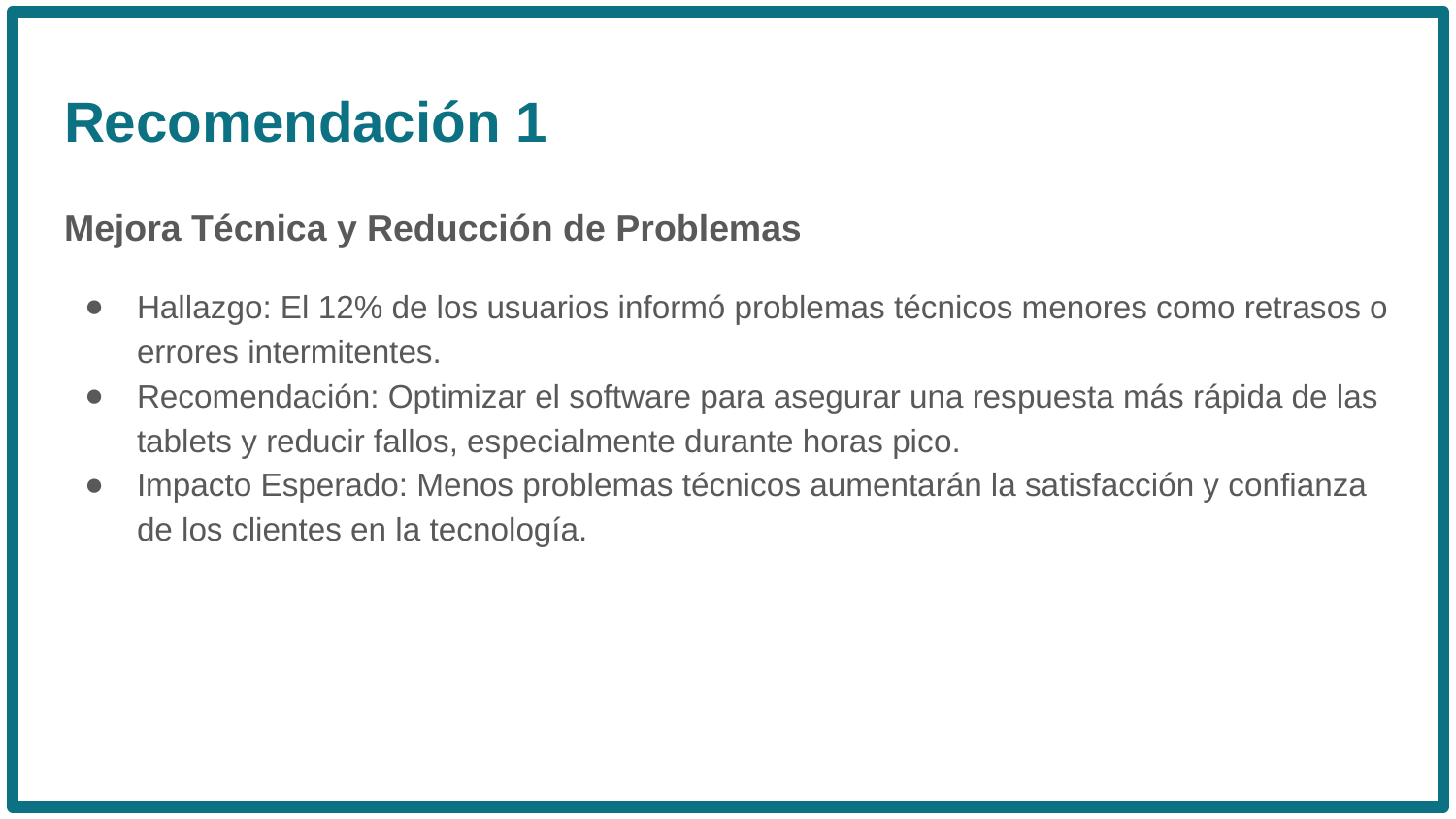

# Recomendación 1
Mejora Técnica y Reducción de Problemas
Hallazgo: El 12% de los usuarios informó problemas técnicos menores como retrasos o errores intermitentes.
Recomendación: Optimizar el software para asegurar una respuesta más rápida de las tablets y reducir fallos, especialmente durante horas pico.
Impacto Esperado: Menos problemas técnicos aumentarán la satisfacción y confianza de los clientes en la tecnología.